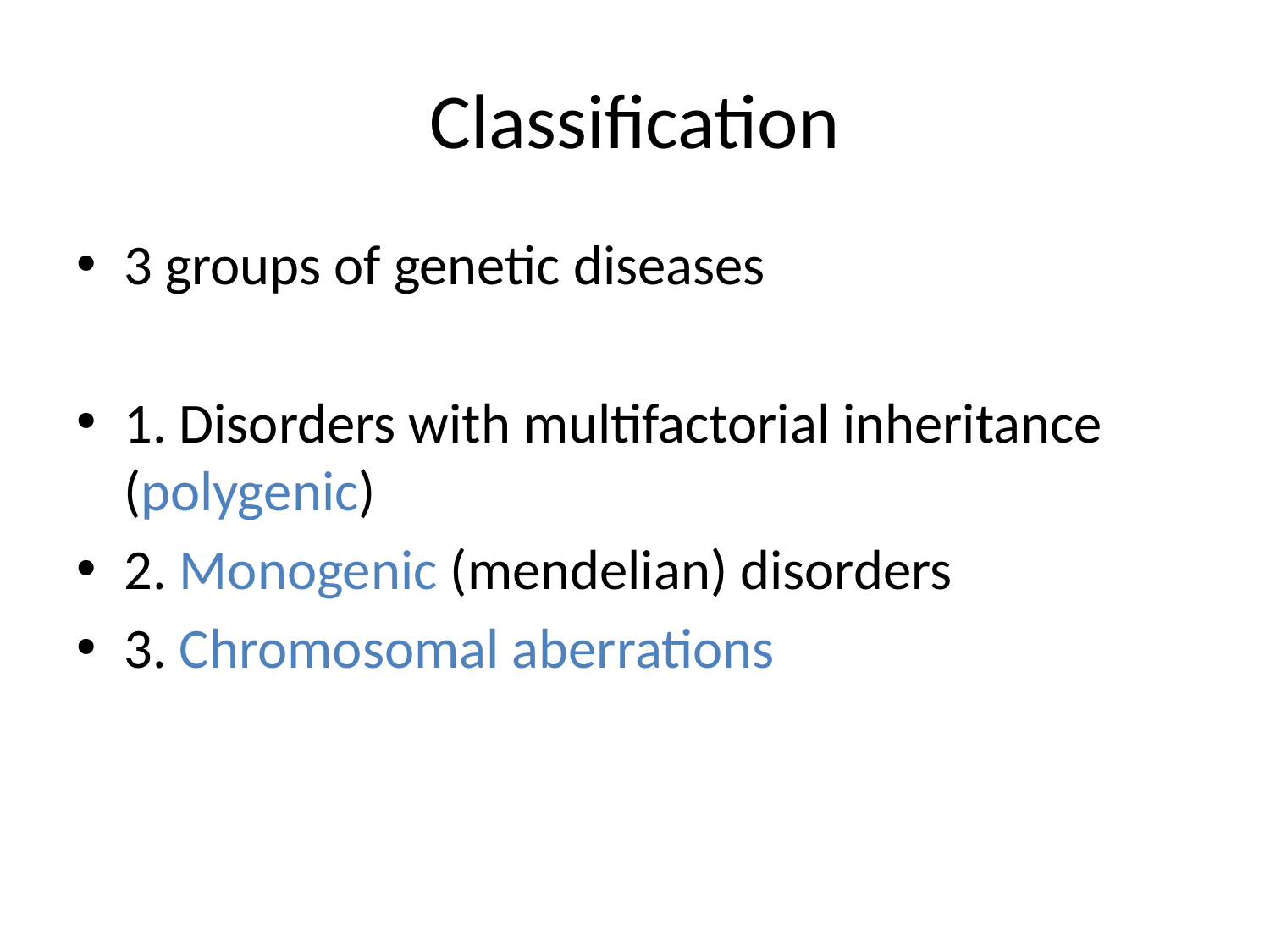

# Classification
3 groups of genetic diseases

1. Disorders with multifactorial inheritance (polygenic)
2. Monogenic (mendelian) disorders
3. Chromosomal aberrations